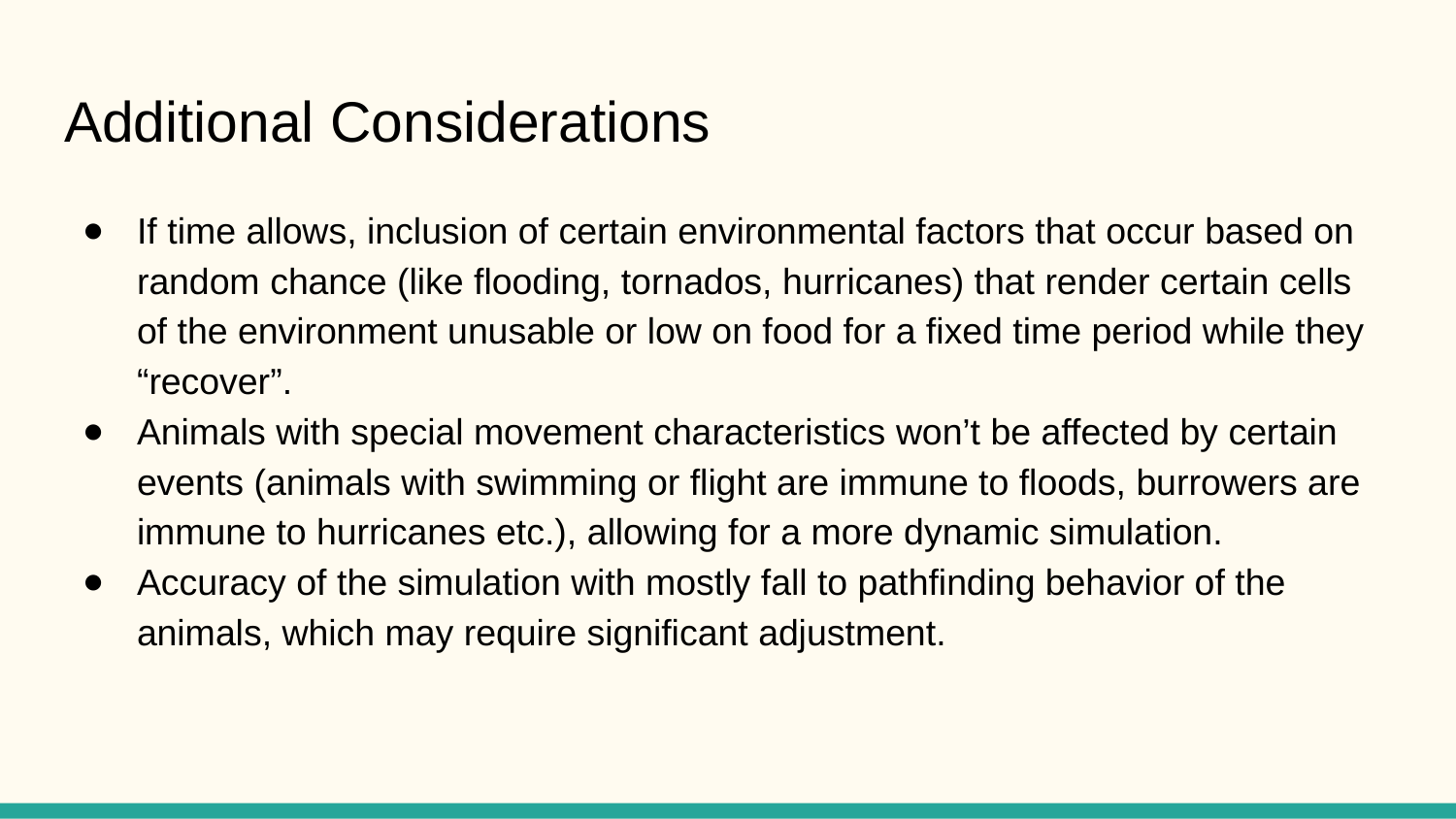

# Additional Considerations
If time allows, inclusion of certain environmental factors that occur based on random chance (like flooding, tornados, hurricanes) that render certain cells of the environment unusable or low on food for a fixed time period while they “recover”.
Animals with special movement characteristics won’t be affected by certain events (animals with swimming or flight are immune to floods, burrowers are immune to hurricanes etc.), allowing for a more dynamic simulation.
Accuracy of the simulation with mostly fall to pathfinding behavior of the animals, which may require significant adjustment.